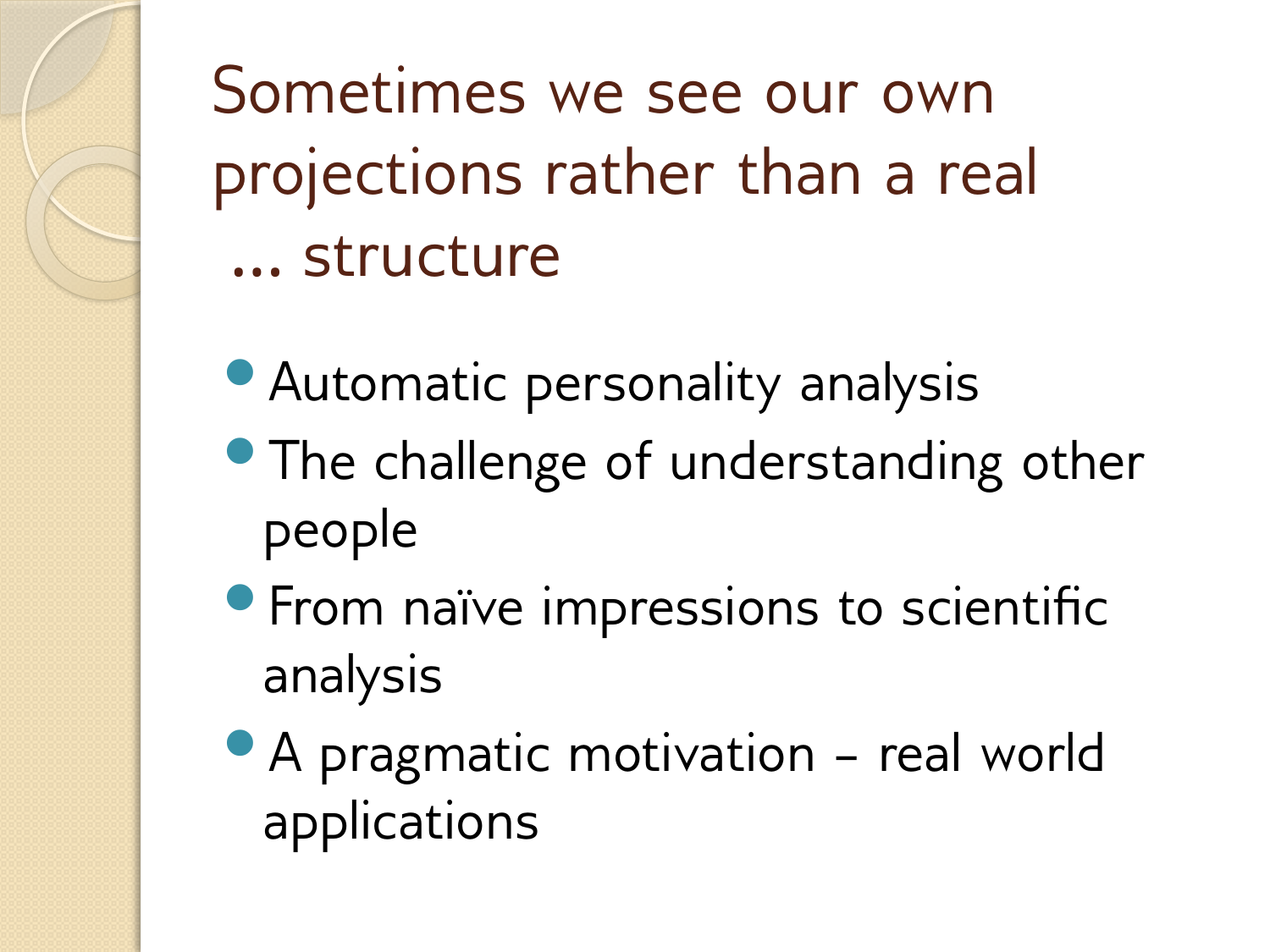

# Sometimes we see our own projections rather than a real structure …
Automatic personality analysis
The challenge of understanding other people
From naïve impressions to scientific analysis
A pragmatic motivation – real world applications